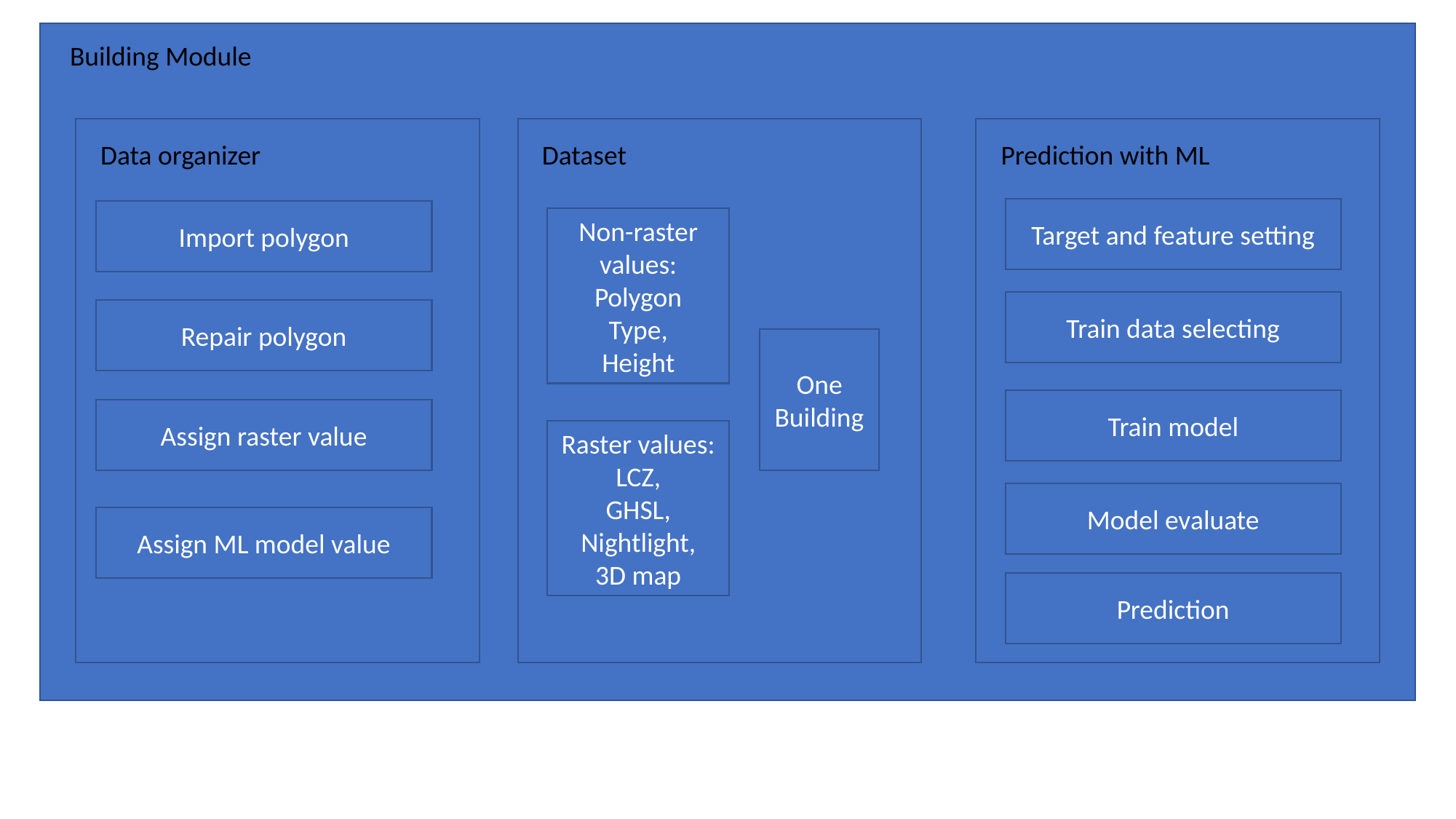

Building Module

Data organizer
Dataset
Prediction with ML
Target and feature setting
Import polygon
Non-raster values:
Polygon
Type,
Height
Train data selecting
Repair polygon
One Building
Train model
Assign raster value
Raster values:
LCZ,
GHSL,
Nightlight,
3D map
Model evaluate
Assign ML model value
Prediction